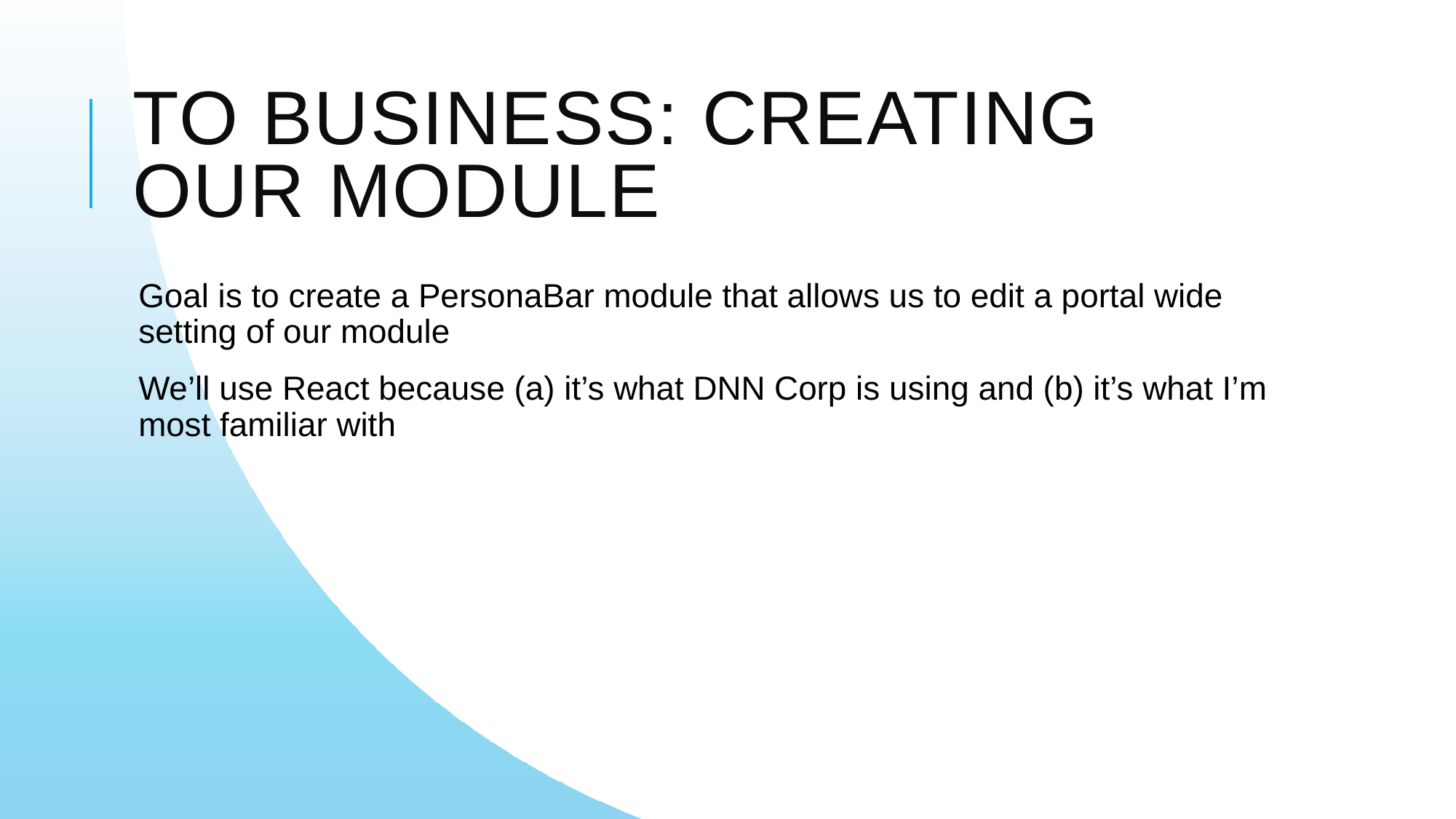

# To Business: Creating our Module
Goal is to create a PersonaBar module that allows us to edit a portal wide setting of our module
We’ll use React because (a) it’s what DNN Corp is using and (b) it’s what I’m most familiar with